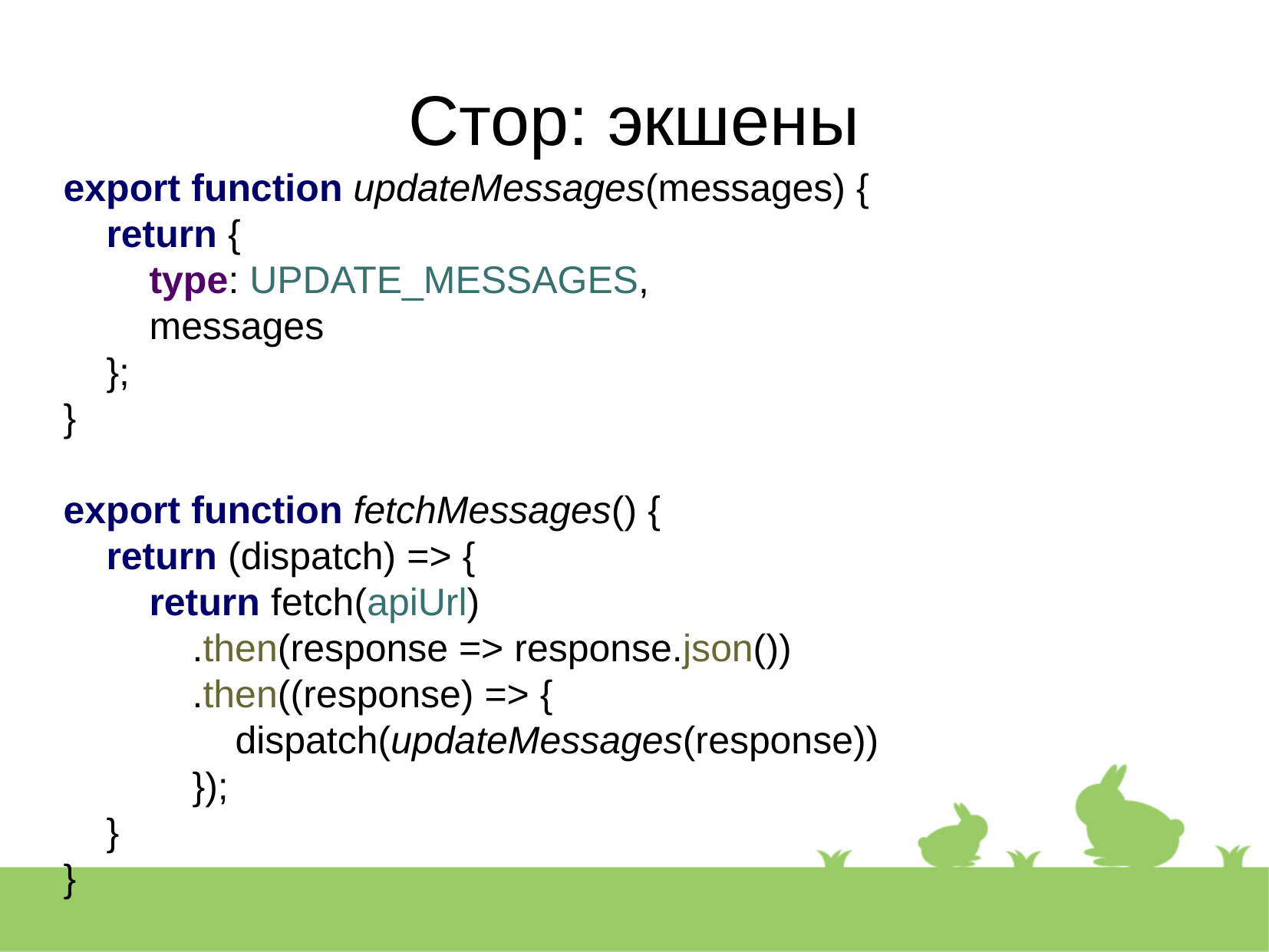

Стор: экшены
export function updateMessages(messages) {
    return {
        type: UPDATE_MESSAGES,
        messages
    };
}

export function fetchMessages() {
    return (dispatch) => {
        return fetch(apiUrl)
            .then(response => response.json())
            .then((response) => {
                dispatch(updateMessages(response))
            });
    }
}